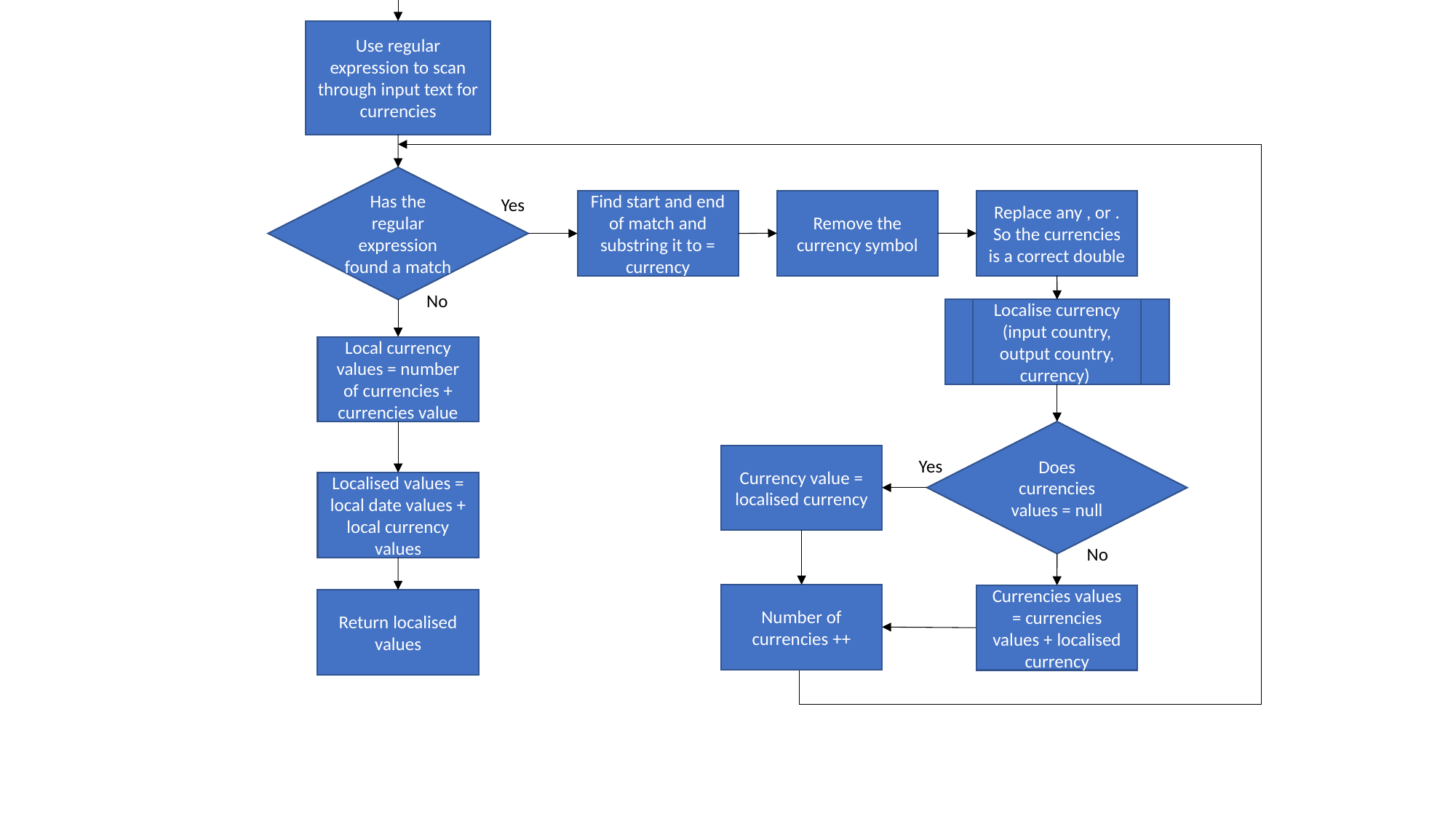

Use regular expression to scan through input text for currencies
Has the regular expression found a match
Yes
Remove the currency symbol
Replace any , or . So the currencies is a correct double
Find start and end of match and substring it to = currency
No
Localise currency (input country, output country, currency)
Local currency values = number of currencies + currencies value
Does currencies values = null
Currency value = localised currency
Yes
Localised values = local date values + local currency values
No
Number of currencies ++
Currencies values = currencies values + localised currency
Return localised values